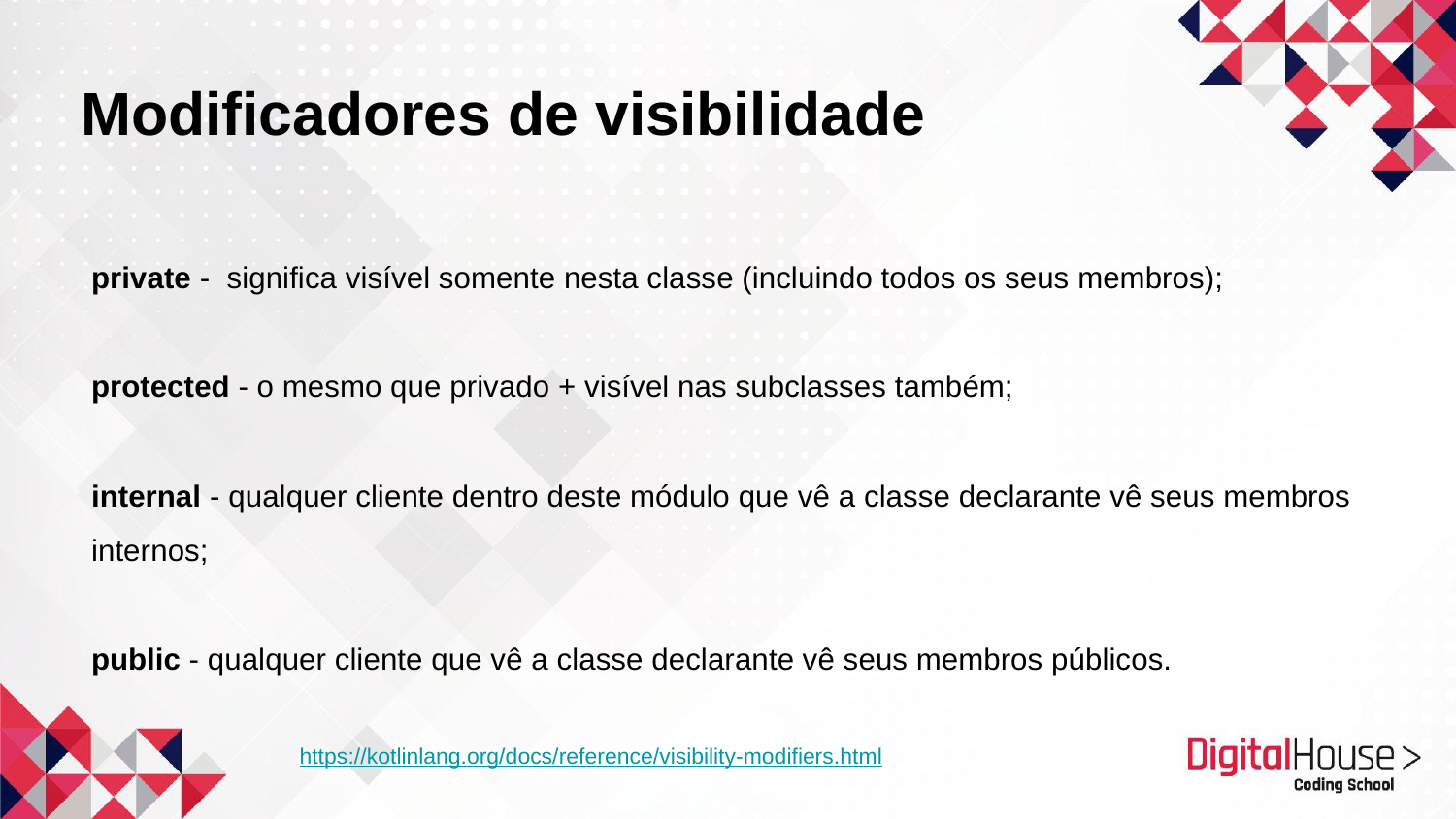

# Modificadores de visibilidade
private -  significa visível somente nesta classe (incluindo todos os seus membros);

protected - o mesmo que privado + visível nas subclasses também;

internal - qualquer cliente dentro deste módulo que vê a classe declarante vê seus membros internos;

public - qualquer cliente que vê a classe declarante vê seus membros públicos.

https://kotlinlang.org/docs/reference/visibility-modifiers.html